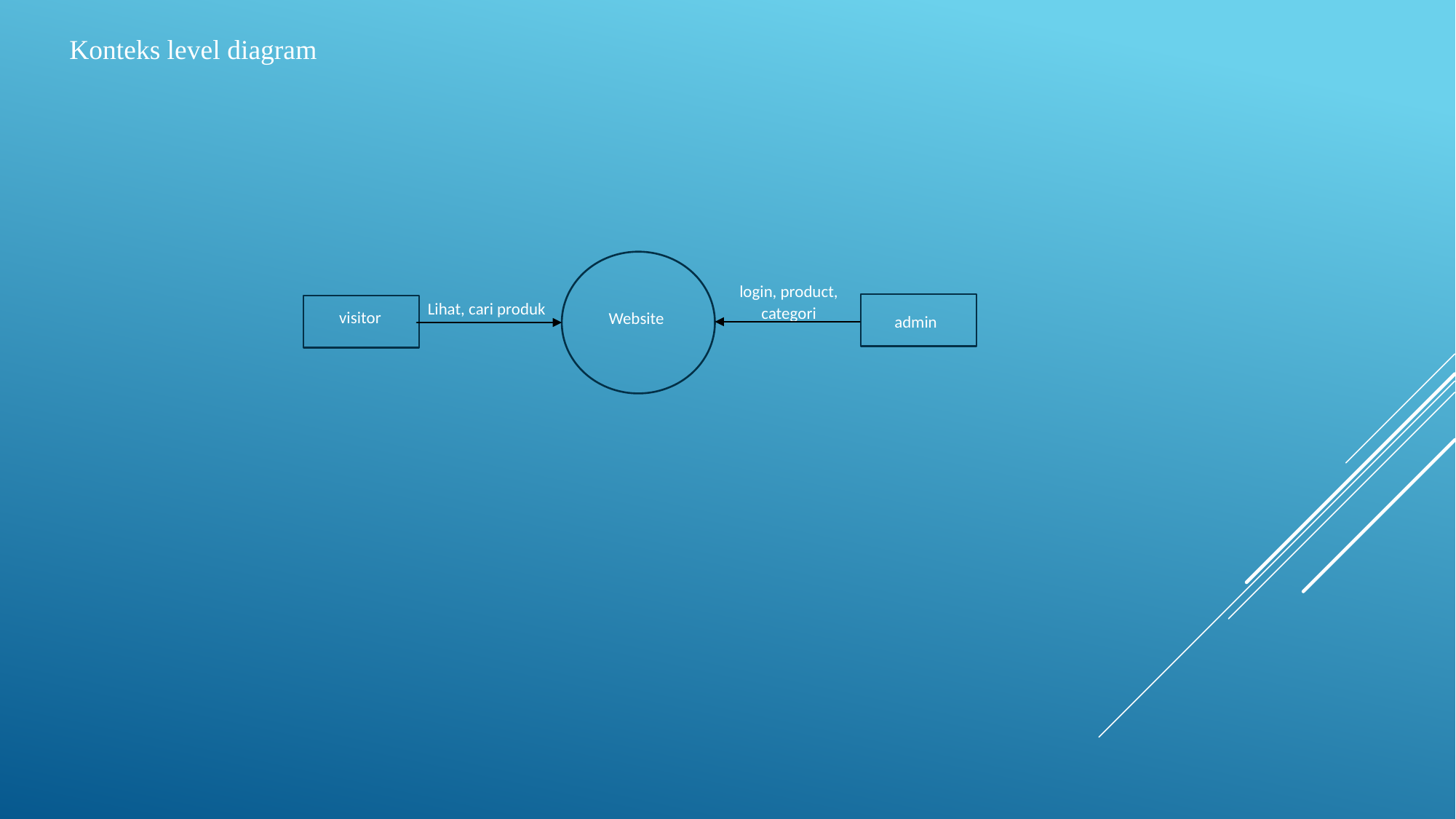

Konteks level diagram

login, product, categori

Lihat, cari produk
visitor
Website
admin